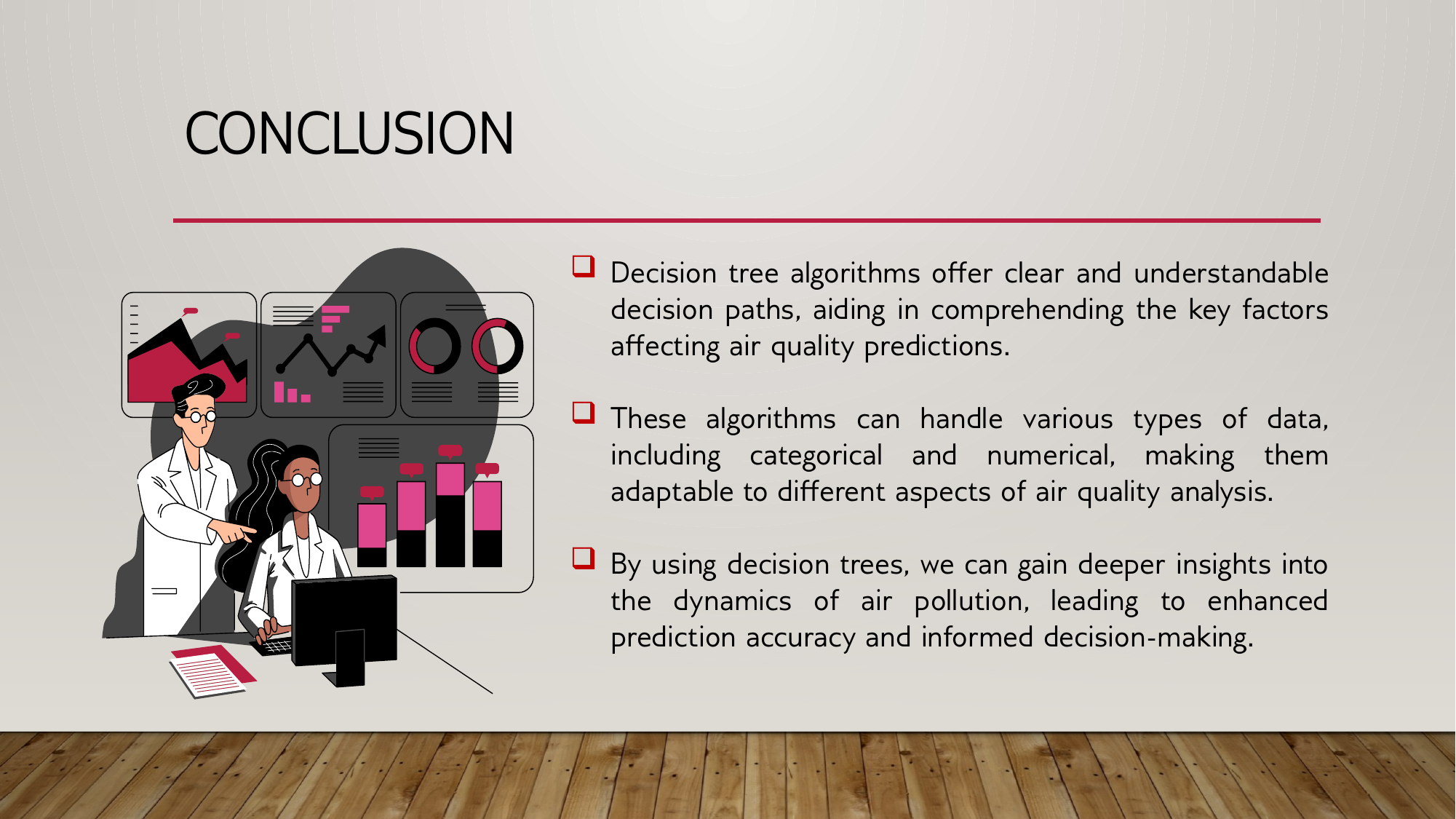

# conclusion

Decision tree algorithms offer clear and understandable decision paths, aiding in comprehending the key factors affecting air quality predictions.

These algorithms can handle various types of data, including categorical and numerical, making them adaptable to different aspects of air quality analysis.

By using decision trees, we can gain deeper insights into the dynamics of air pollution, leading to enhanced prediction accuracy and informed decision-making.